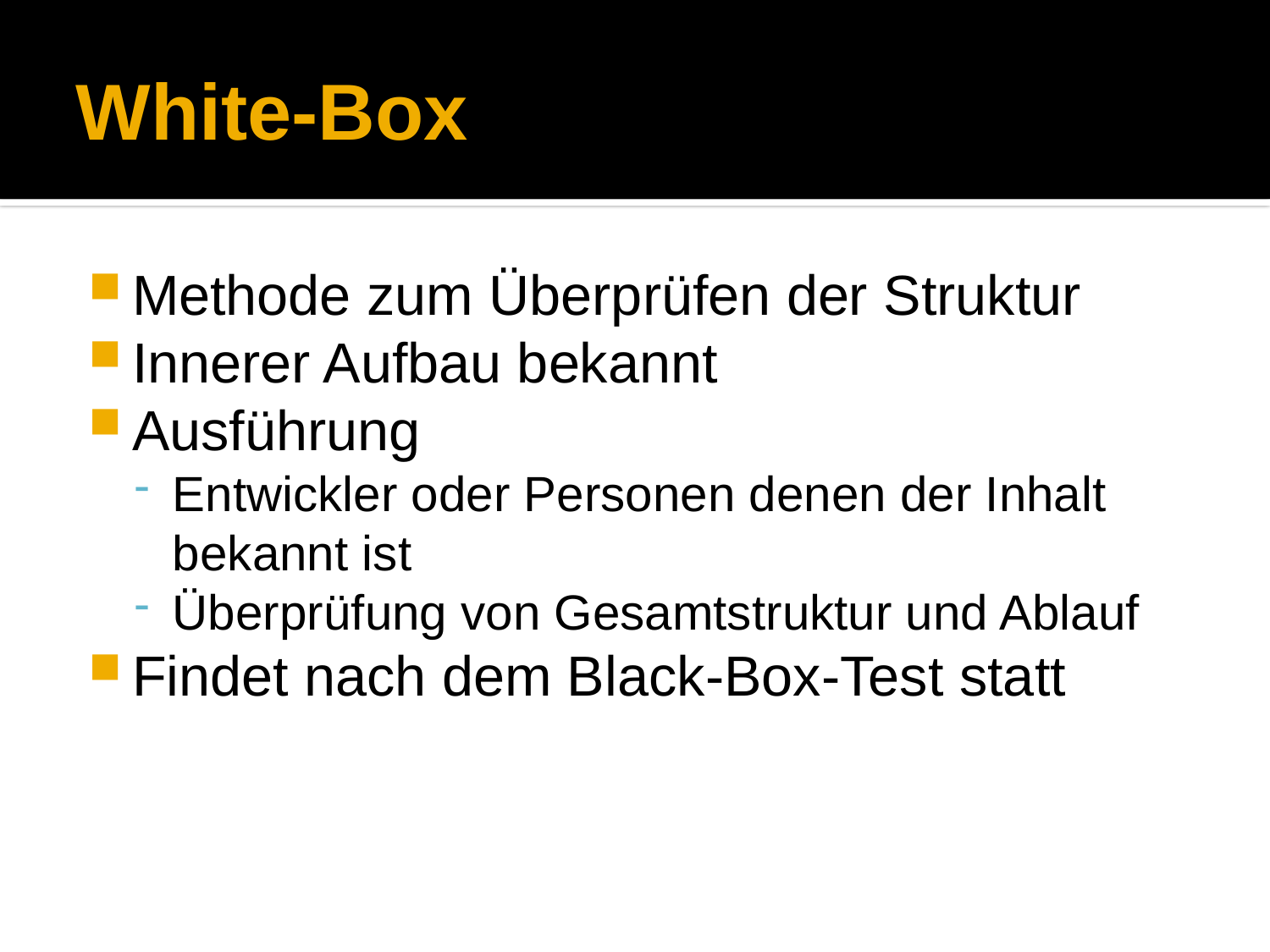

White-Box
Methode zum Überprüfen der Struktur
Innerer Aufbau bekannt
Ausführung
Entwickler oder Personen denen der Inhalt bekannt ist
Überprüfung von Gesamtstruktur und Ablauf
Findet nach dem Black-Box-Test statt